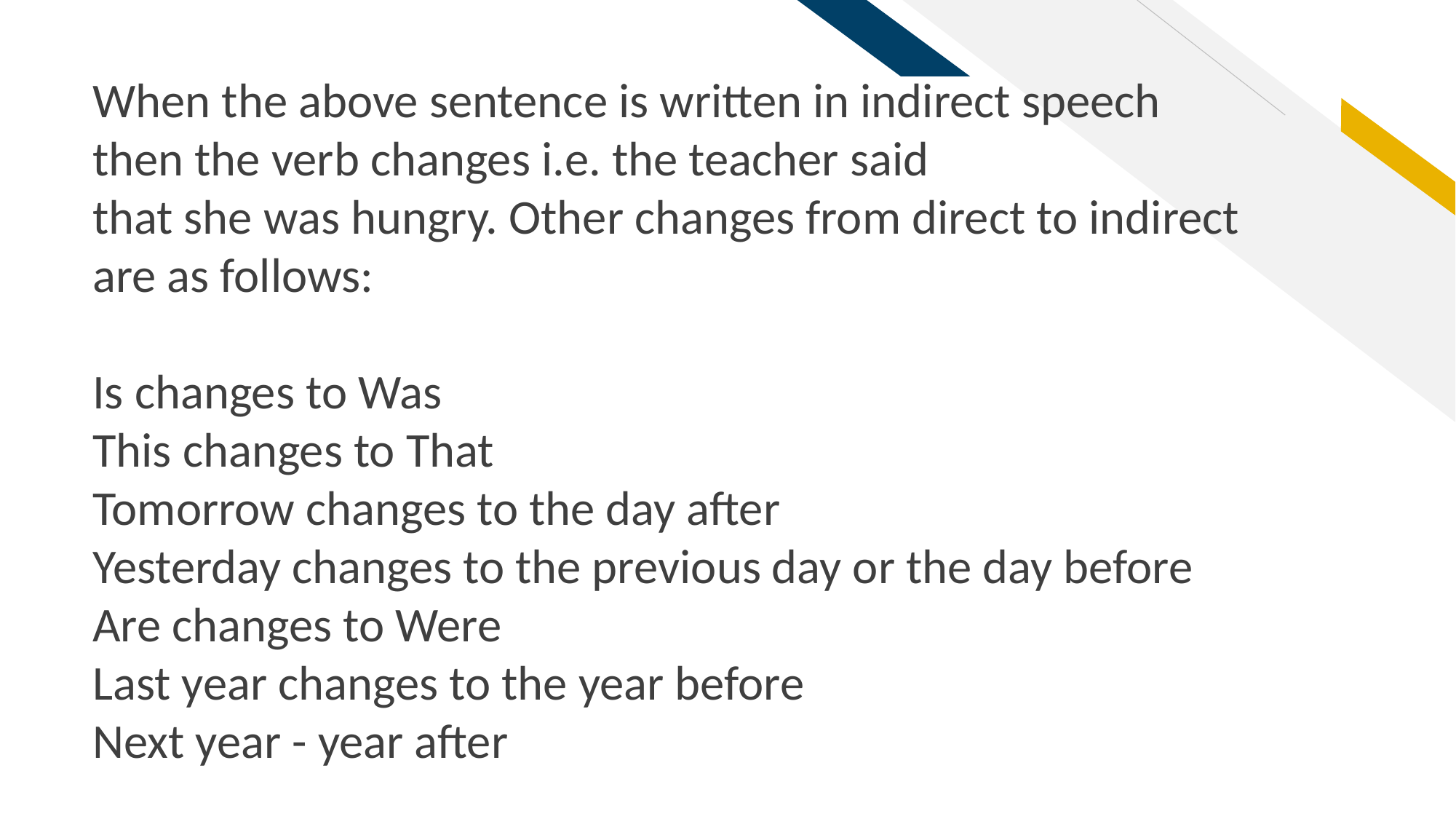

When the above sentence is written in indirect speech then the verb changes i.e. the teacher said
that she was hungry. Other changes from direct to indirect are as follows:

Is changes to Was
This changes to That
Tomorrow changes to the day after
Yesterday changes to the previous day or the day before
Are changes to Were
Last year changes to the year before
Next year - year after